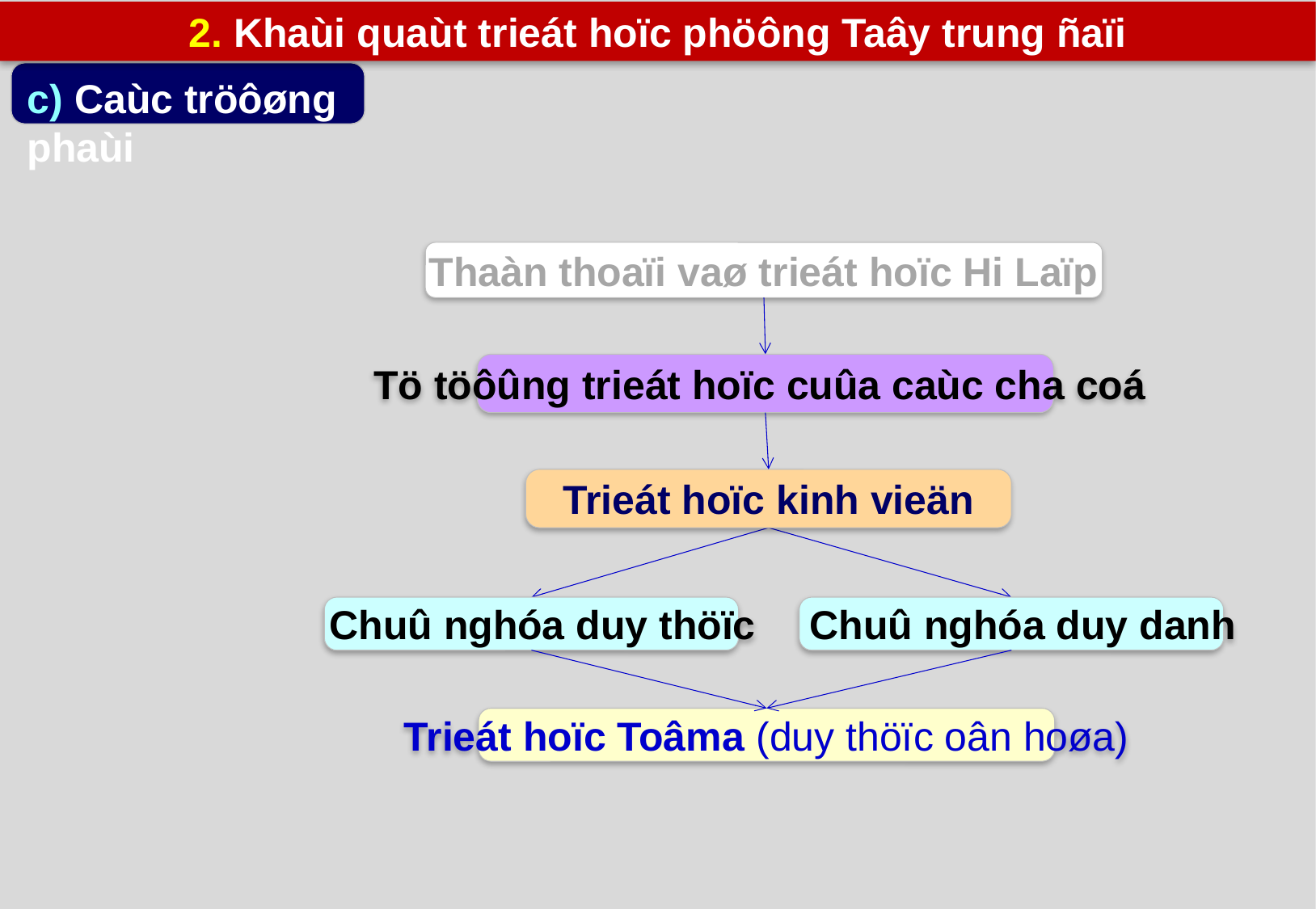

2. Khaùi quaùt trieát hoïc phöông Taây trung ñaïi
c) Caùc tröôøng phaùi
Thaàn thoaïi vaø trieát hoïc Hi Laïp
Tö töôûng trieát hoïc cuûa caùc cha coá
Trieát hoïc kinh vieän
  Chuû nghóa duy thöïc
  Chuû nghóa duy danh
Trieát hoïc Toâma (duy thöïc oân hoøa)